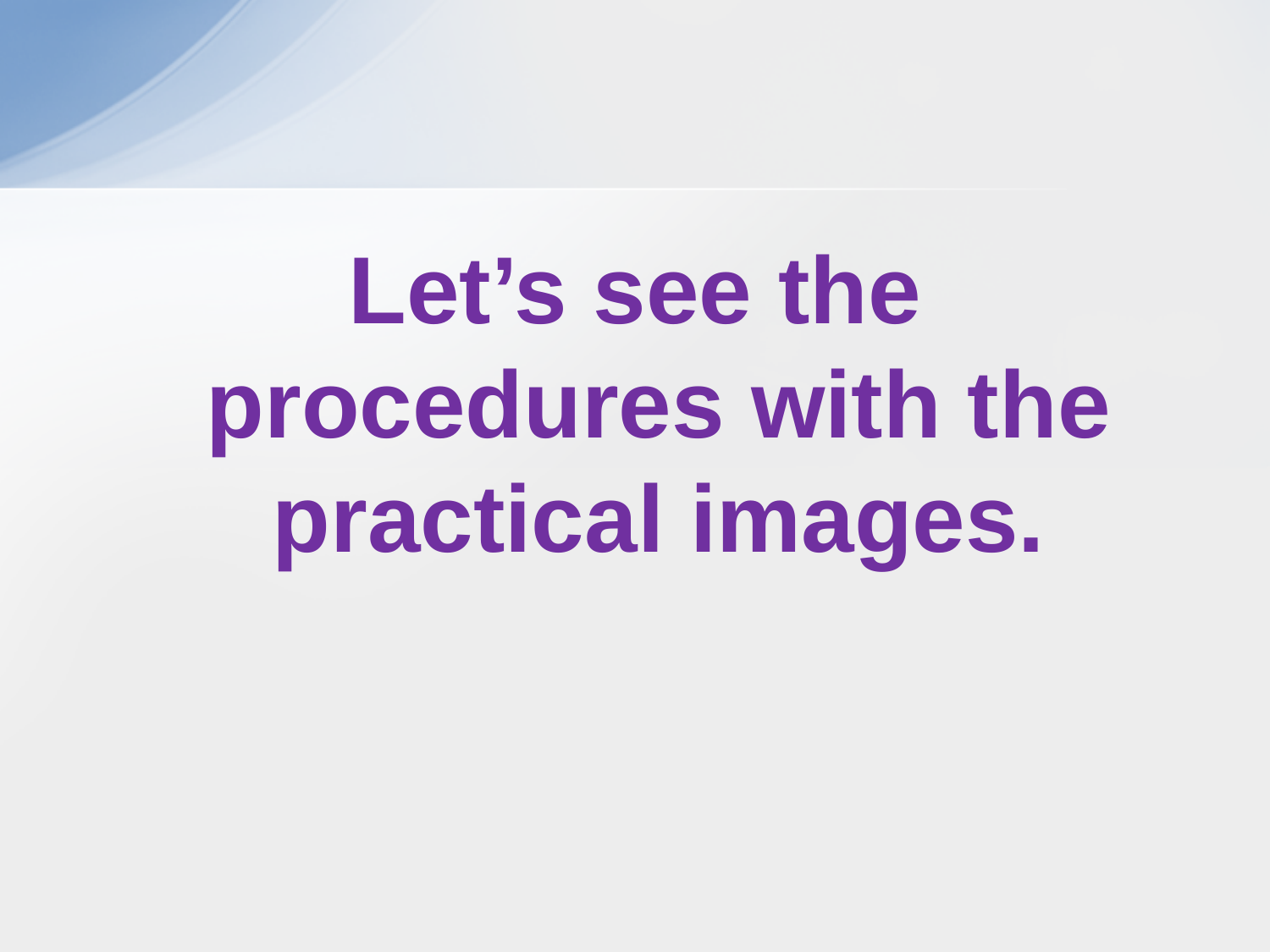

Let’s see the procedures with the practical images.